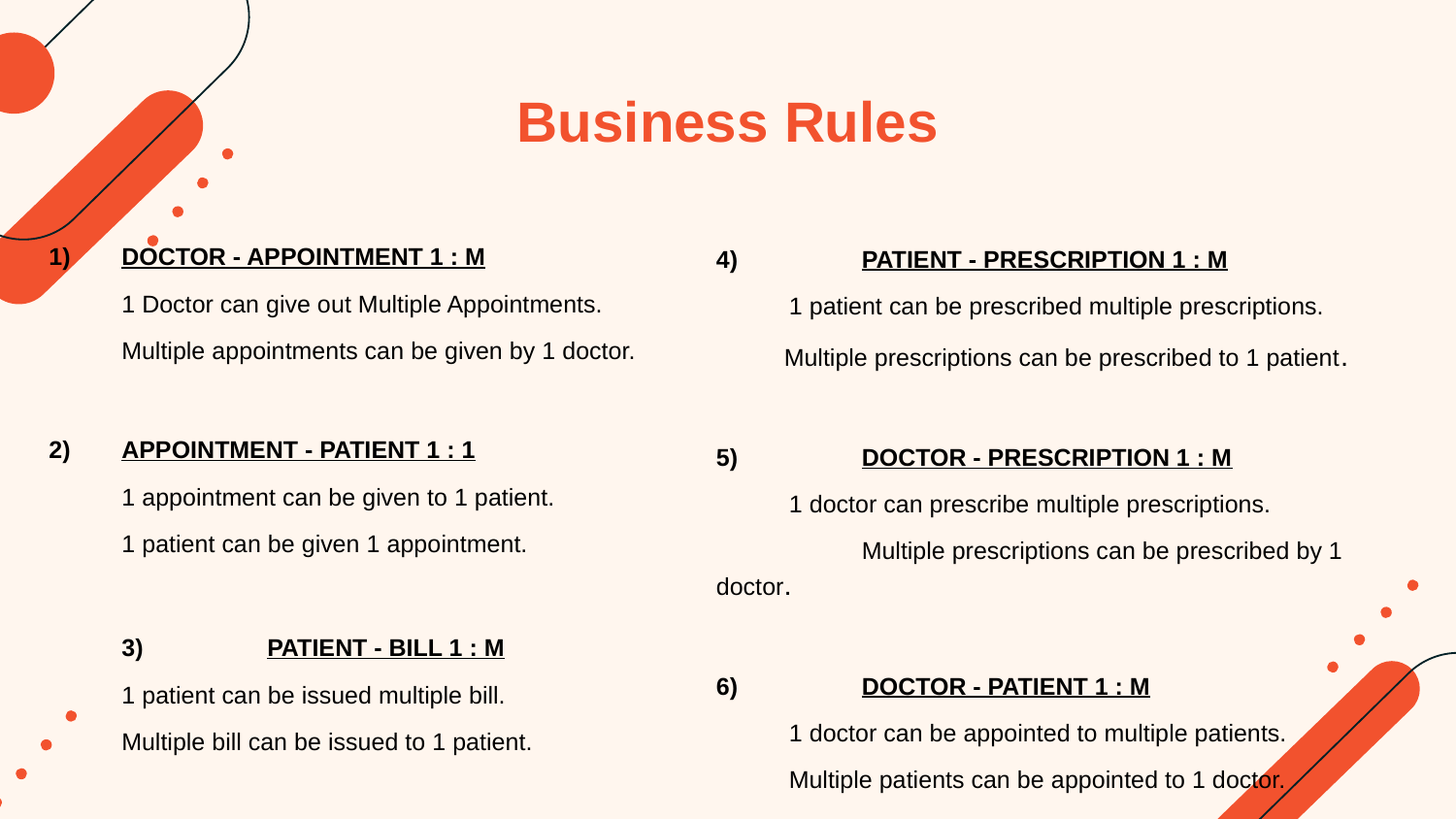

# Business Rules

1)	DOCTOR - APPOINTMENT 1 : M
1 Doctor can give out Multiple Appointments.
Multiple appointments can be given by 1 doctor.

2)	APPOINTMENT - PATIENT 1 : 1
1 appointment can be given to 1 patient.
1 patient can be given 1 appointment.

 	3)	PATIENT - BILL 1 : M
1 patient can be issued multiple bill.
Multiple bill can be issued to 1 patient.

4)	PATIENT - PRESCRIPTION 1 : M
1 patient can be prescribed multiple prescriptions.
          Multiple prescriptions can be prescribed to 1 patient.

5)	DOCTOR - PRESCRIPTION 1 : M
1 doctor can prescribe multiple prescriptions.
 	Multiple prescriptions can be prescribed by 1 doctor.

6)	DOCTOR - PATIENT 1 : M
1 doctor can be appointed to multiple patients.
Multiple patients can be appointed to 1 doctor.